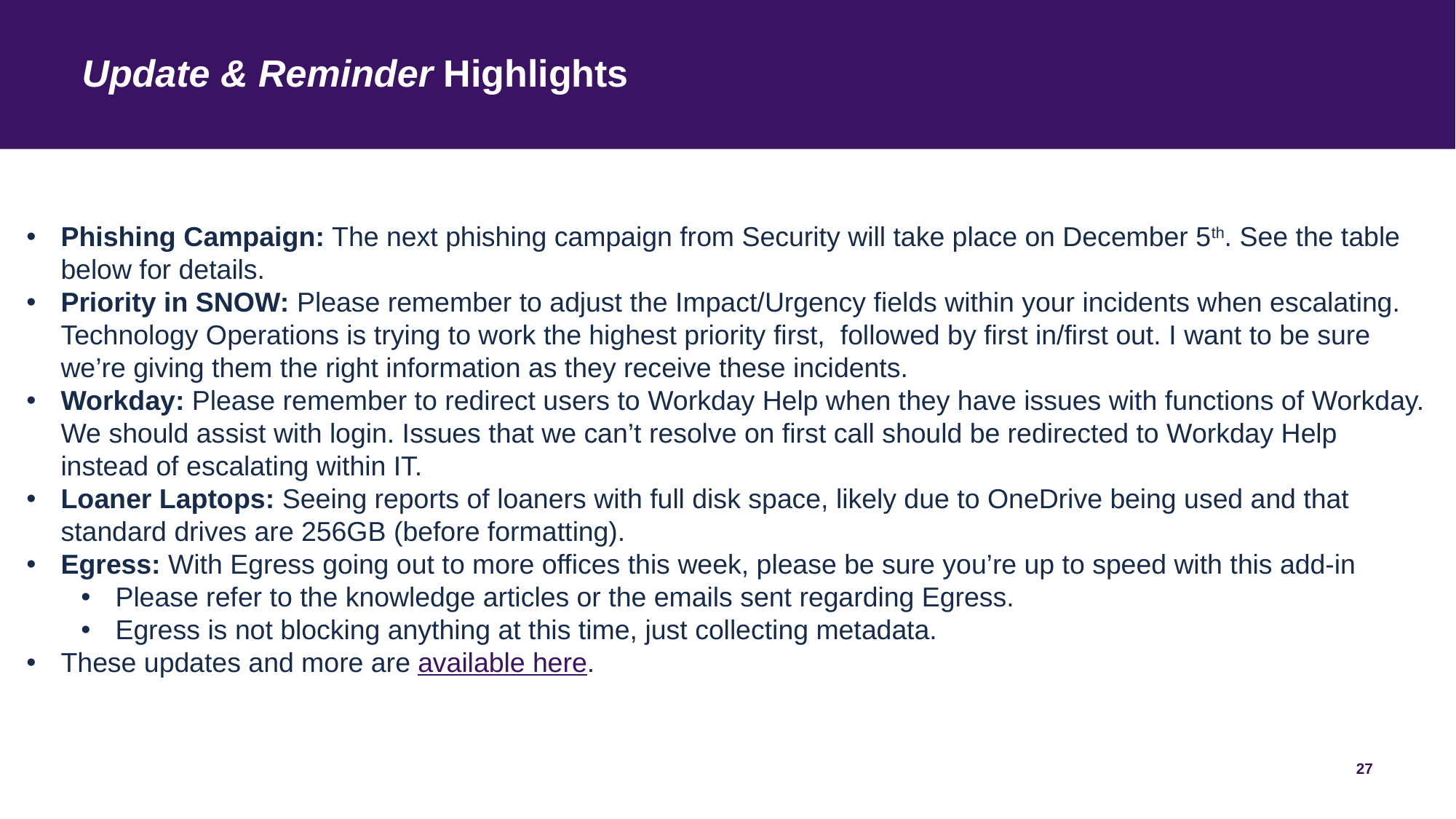

# Update & Reminder Highlights

Phishing Campaign: The next phishing campaign from Security will take place on December 5th. See the table below for details.
Priority in SNOW: Please remember to adjust the Impact/Urgency fields within your incidents when escalating. Technology Operations is trying to work the highest priority first,  followed by first in/first out. I want to be sure we’re giving them the right information as they receive these incidents.
Workday: Please remember to redirect users to Workday Help when they have issues with functions of Workday. We should assist with login. Issues that we can’t resolve on first call should be redirected to Workday Help instead of escalating within IT.
Loaner Laptops: Seeing reports of loaners with full disk space, likely due to OneDrive being used and that standard drives are 256GB (before formatting).
Egress: With Egress going out to more offices this week, please be sure you’re up to speed with this add-in
Please refer to the knowledge articles or the emails sent regarding Egress.
Egress is not blocking anything at this time, just collecting metadata.
These updates and more are available here.

27